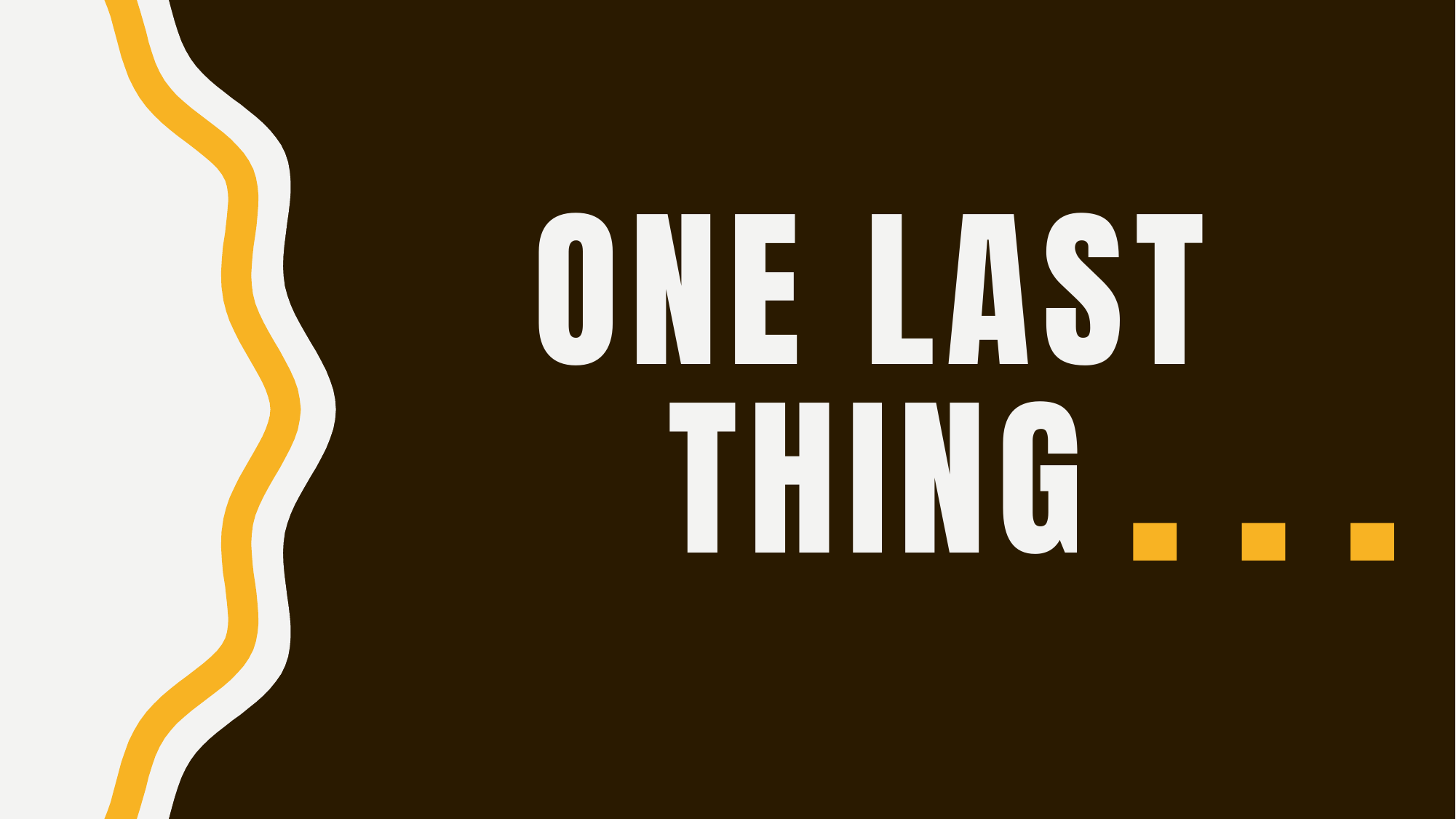

# One Last thing
. . .